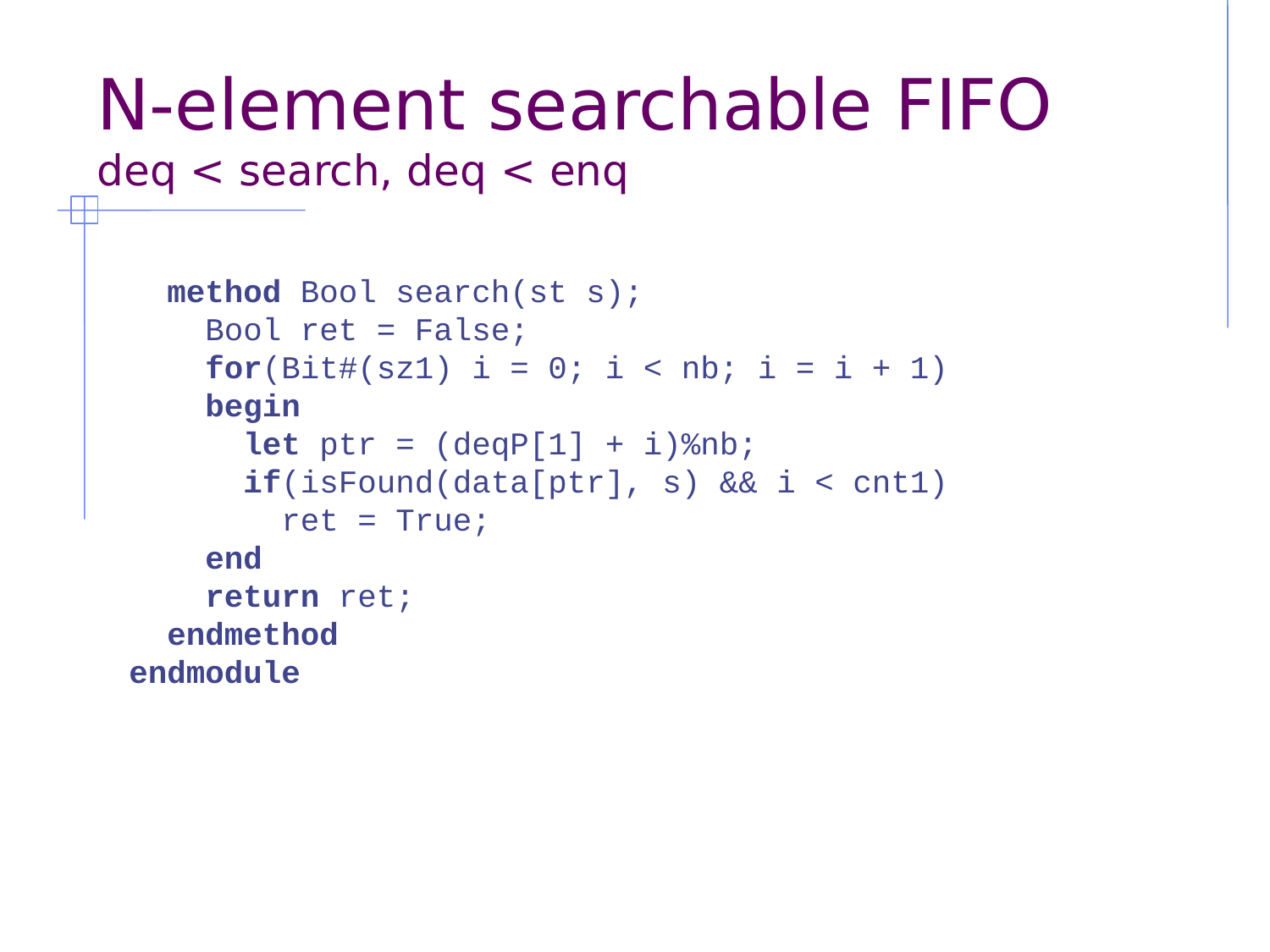

February 27, 2013
http://csg.csail.mit.edu/6.375
L07-30
N-element searchable FIFO deq < search, deq < enq
  method Bool search(st s);
    Bool ret = False;
    for(Bit#(sz1) i = 0; i < nb; i = i + 1)
    begin
      let ptr = (deqP[1] + i)%nb;
      if(isFound(data[ptr], s) && i < cnt1)
        ret = True;
    end
    return ret;
  endmethod
endmodule